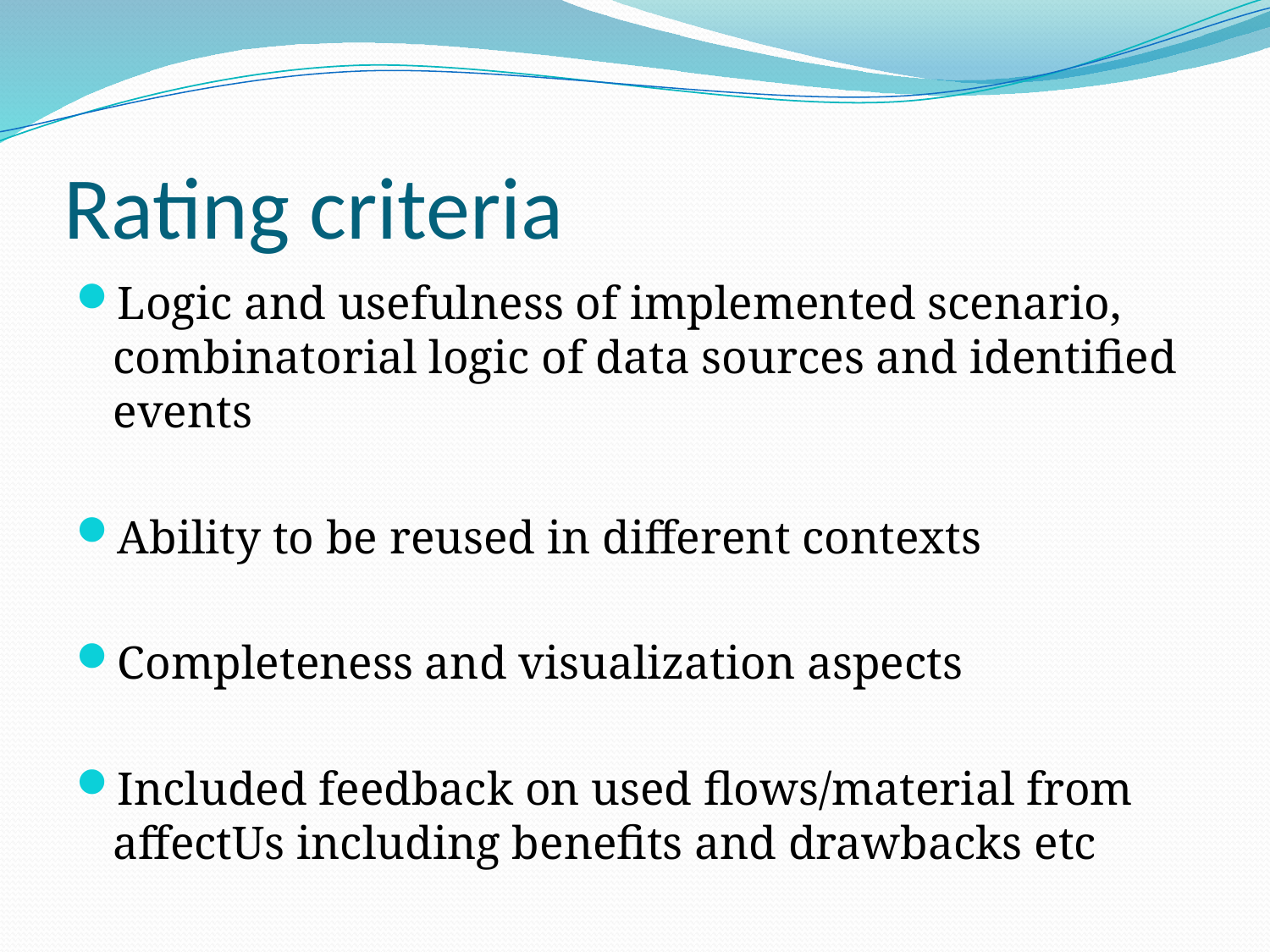

# Rating criteria
Logic and usefulness of implemented scenario, combinatorial logic of data sources and identified events

Ability to be reused in different contexts

Completeness and visualization aspects

Included feedback on used flows/material from affectUs including benefits and drawbacks etc